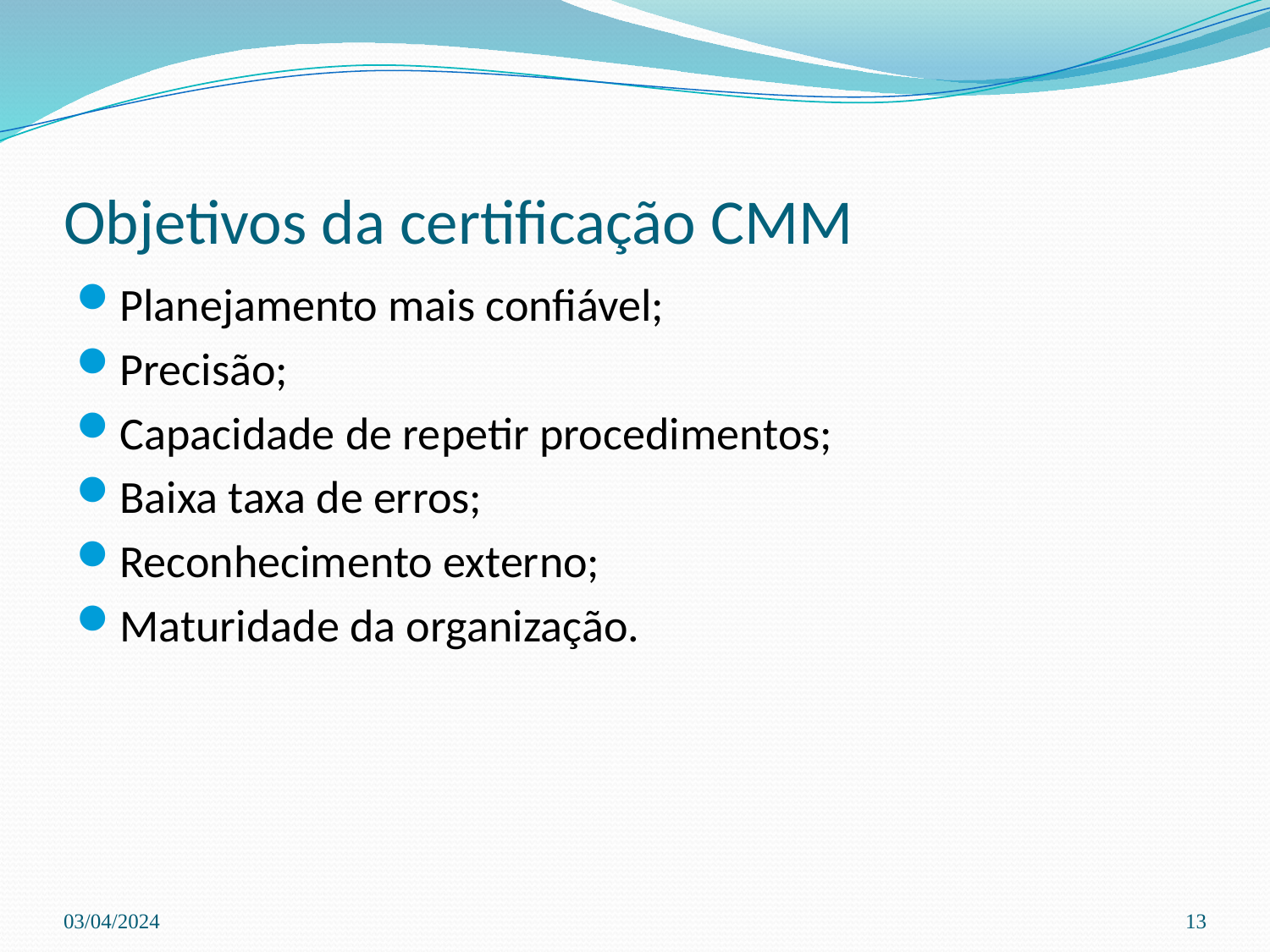

# Objetivos da certificação CMM
Planejamento mais confiável;
Precisão;
Capacidade de repetir procedimentos;
Baixa taxa de erros;
Reconhecimento externo;
Maturidade da organização.
03/04/2024
13